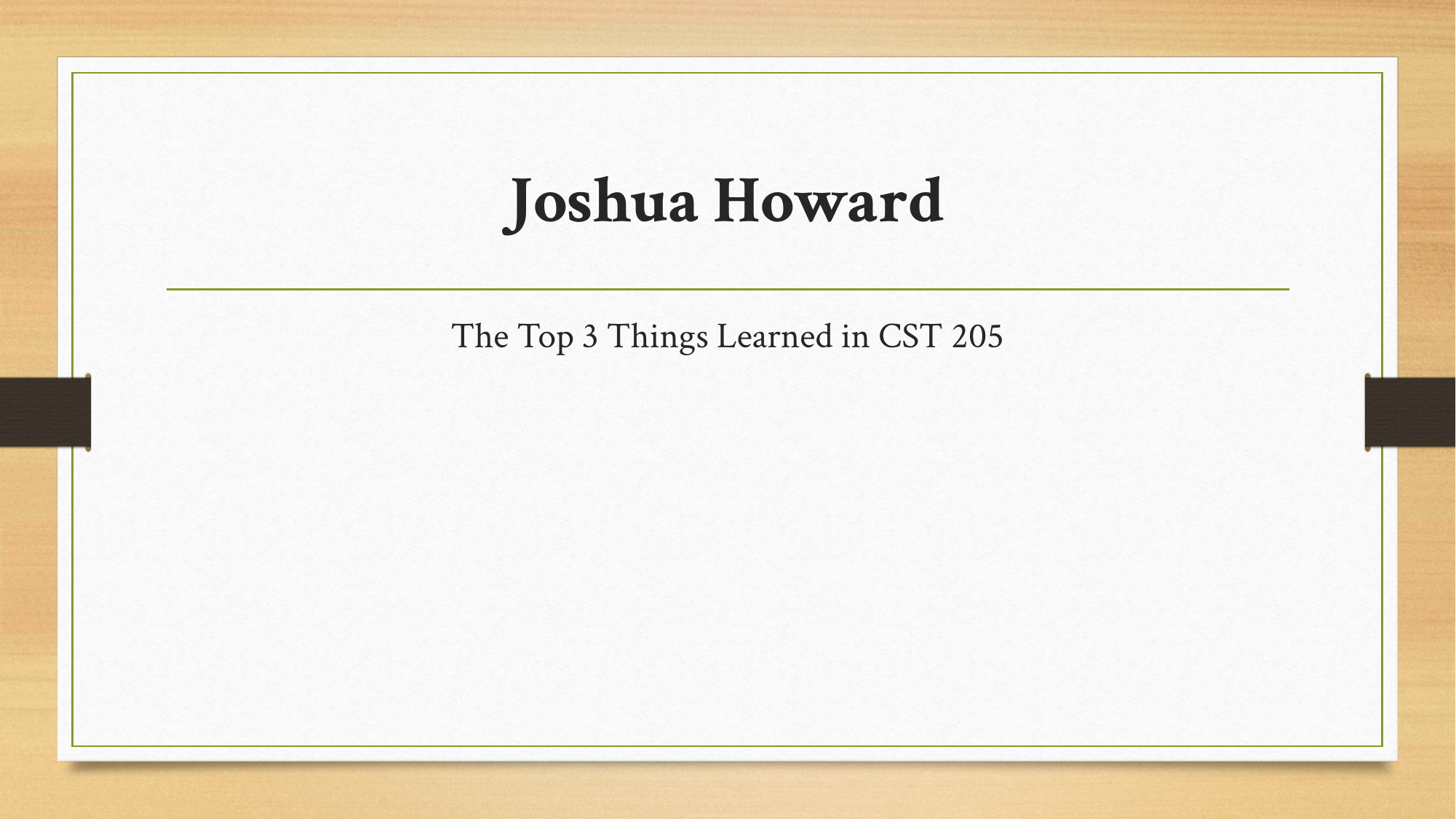

# Joshua Howard
The Top 3 Things Learned in CST 205